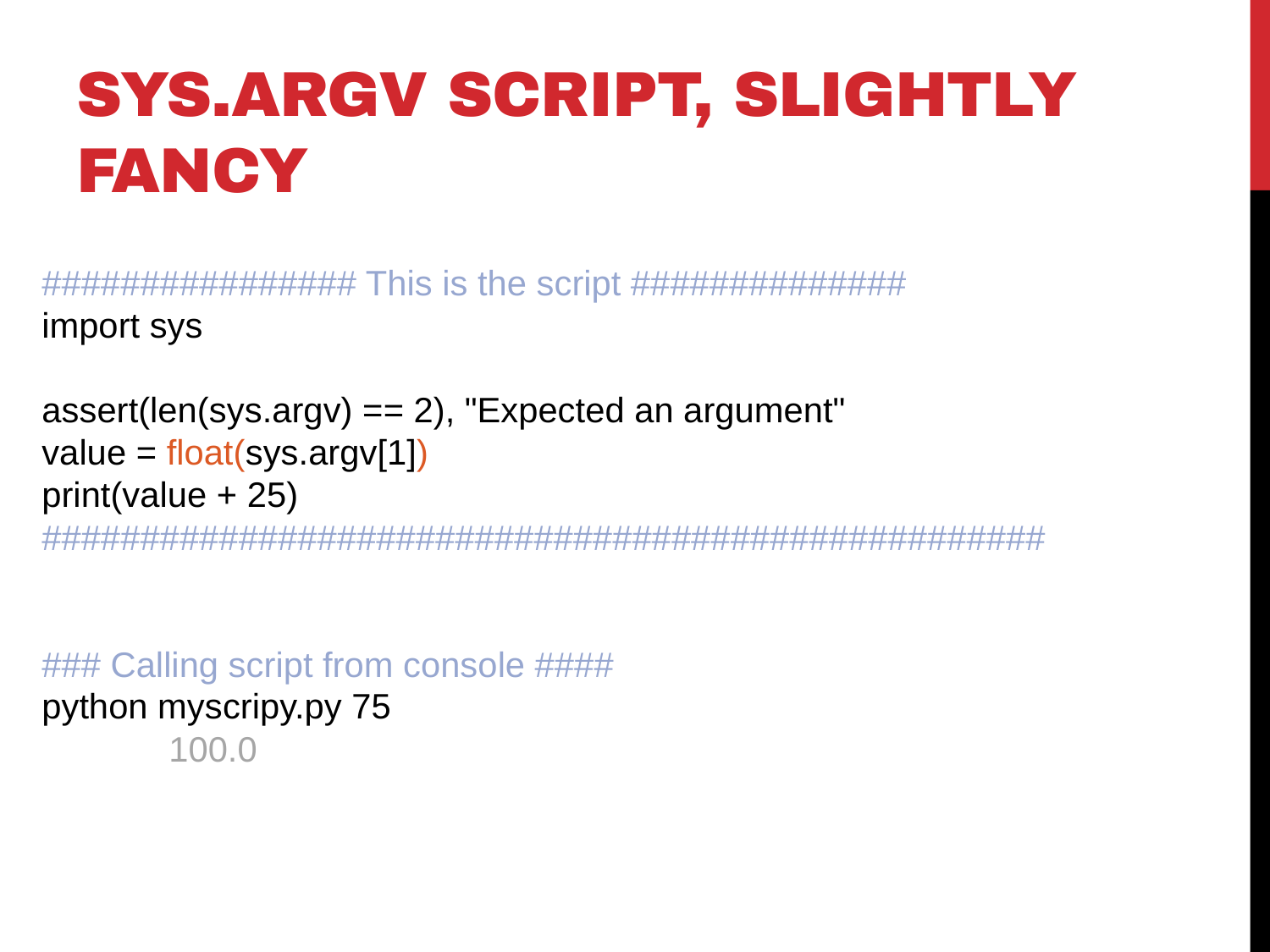

# sys.argv script, slightly fancy
################ This is the script ##############
import sys

assert(len(sys.argv) == 2), "Expected an argument"
value = float(sys.argv[1])
print(value + 25)
###################################################

### Calling script from console ####
python myscripy.py 75
	100.0